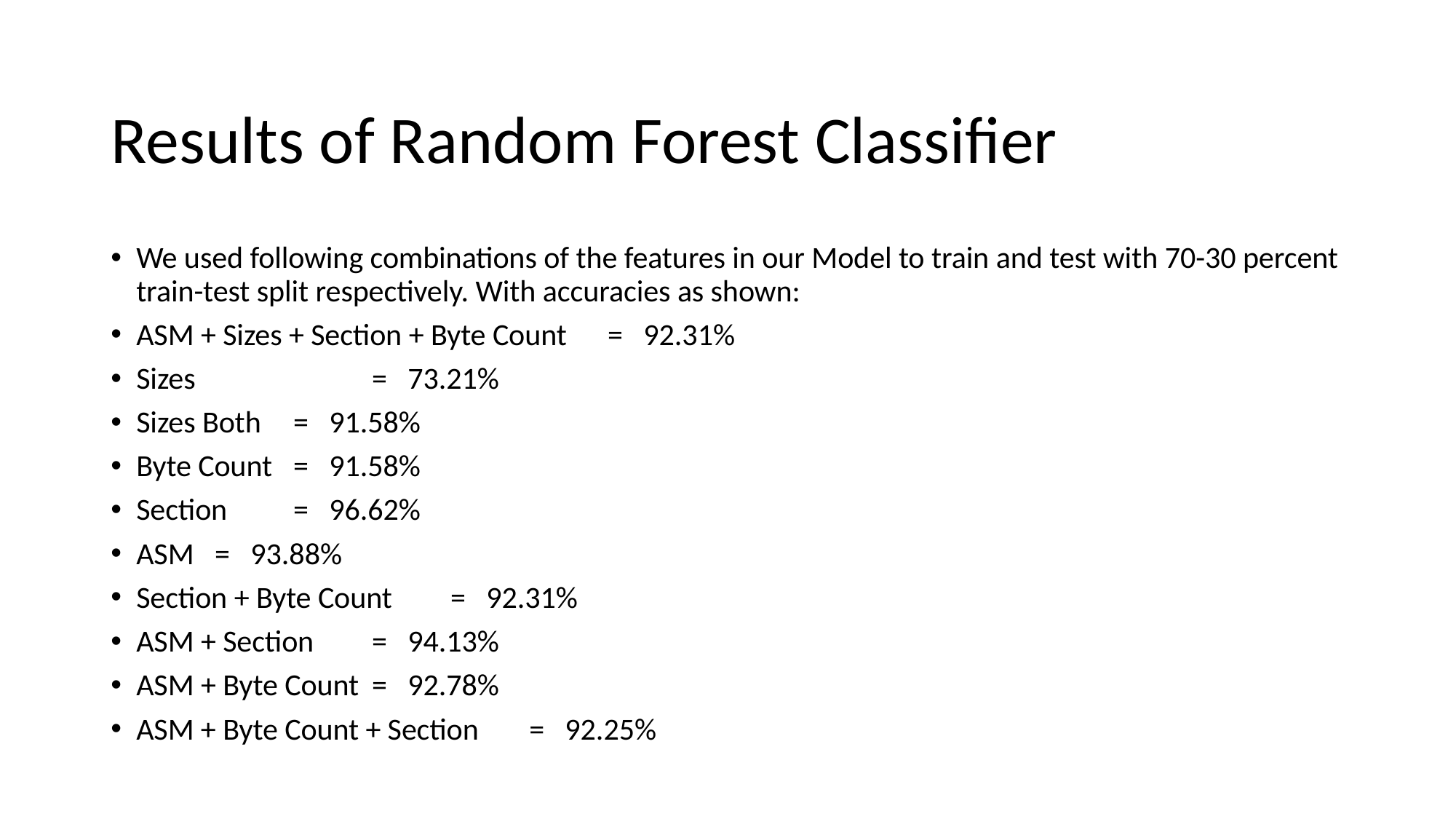

Results of Random Forest Classifier
We used following combinations of the features in our Model to train and test with 70-30 percent train-test split respectively. With accuracies as shown:
ASM + Sizes + Section + Byte Count			=   92.31%
Sizes                         					=   73.21%
Sizes Both						=   91.58%
Byte Count						=   91.58%
Section						=   96.62%
ASM							=   93.88%
Section + Byte Count					=   92.31%
ASM + Section					=   94.13%
ASM + Byte Count					=   92.78%
ASM + Byte Count + Section				=   92.25%